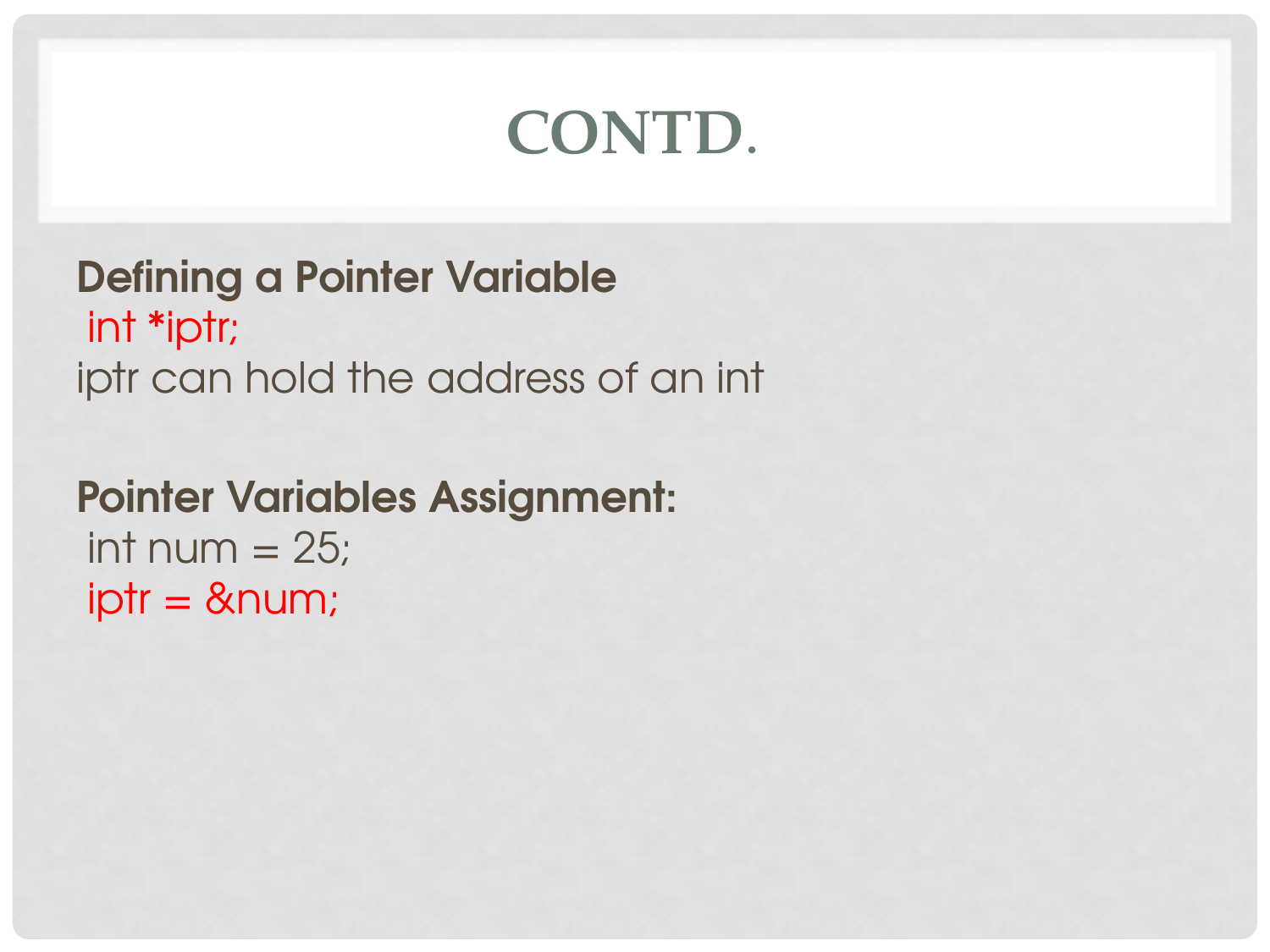

# Contd.
Defining a Pointer Variable
 int *iptr;
iptr can hold the address of an int

Pointer Variables Assignment:
 int num = 25;
 iptr = &num;